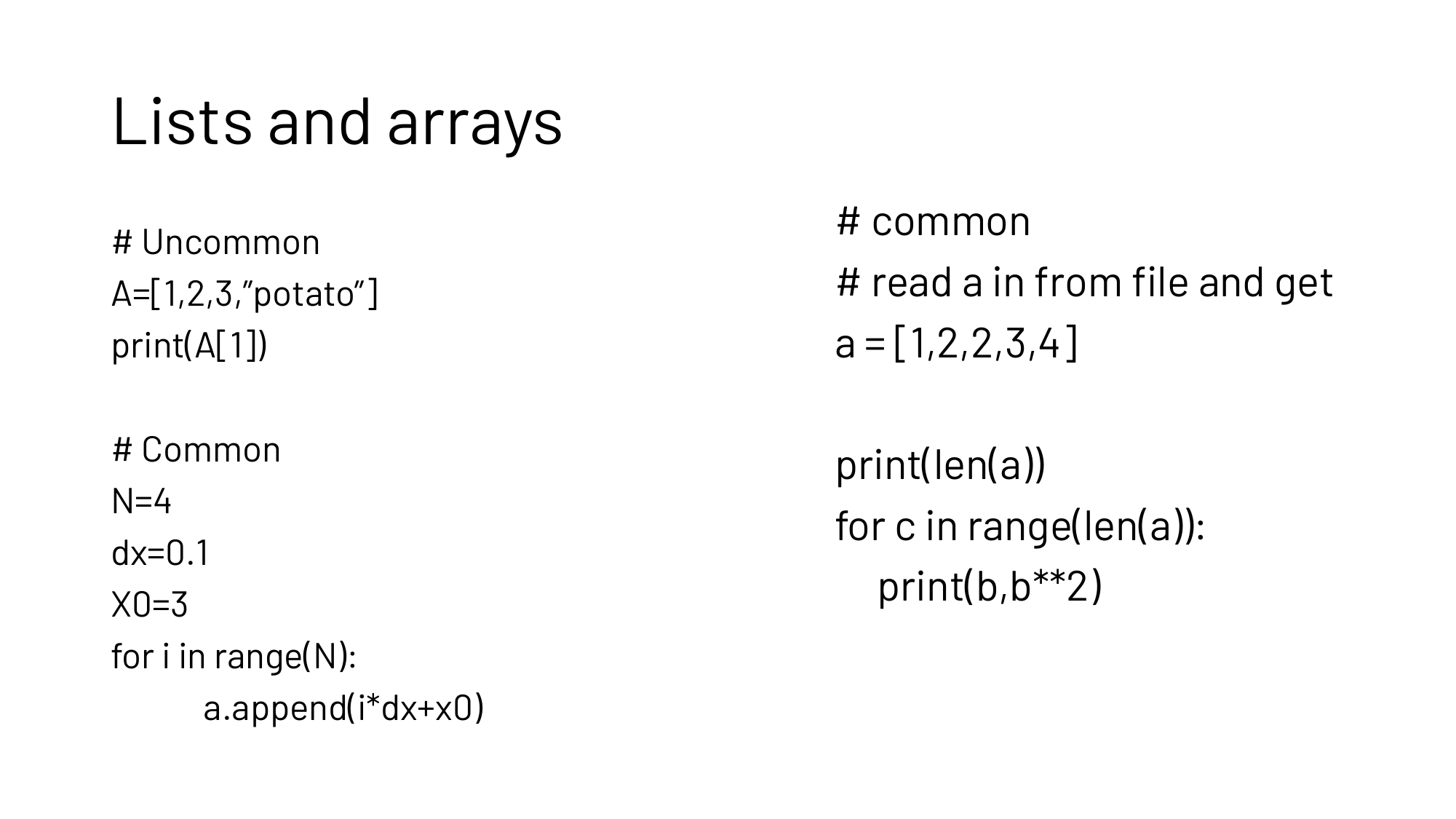

# Lists and arrays
# common
# read a in from file and get
a = [1,2,2,3,4]

print(len(a))
for c in range(len(a)):
 print(b,b**2)
# Uncommon
A=[1,2,3,”potato”]
print(A[1])

# Common
N=4
dx=0.1
X0=3
for i in range(N):
	a.append(i*dx+x0)